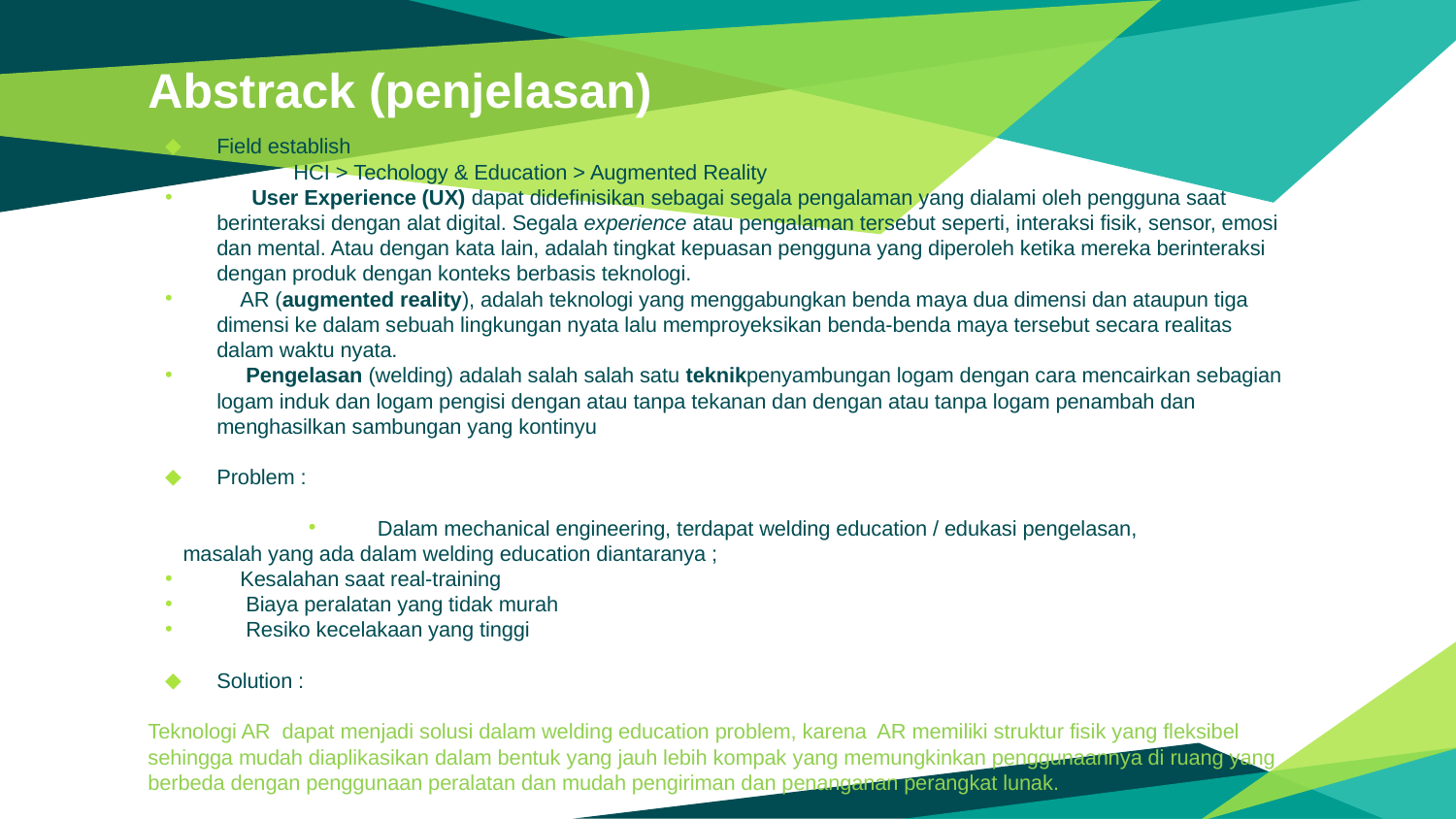

# Abstrack (penjelasan)
Field establish
	HCI > Techology & Education > Augmented Reality
      User Experience (UX) dapat didefinisikan sebagai segala pengalaman yang dialami oleh pengguna saat berinteraksi dengan alat digital. Segala experience atau pengalaman tersebut seperti, interaksi fisik, sensor, emosi dan mental. Atau dengan kata lain, adalah tingkat kepuasan pengguna yang diperoleh ketika mereka berinteraksi dengan produk dengan konteks berbasis teknologi.
    AR (augmented reality), adalah teknologi yang menggabungkan benda maya dua dimensi dan ataupun tiga dimensi ke dalam sebuah lingkungan nyata lalu memproyeksikan benda-benda maya tersebut secara realitas dalam waktu nyata.
     Pengelasan (welding) adalah salah salah satu teknikpenyambungan logam dengan cara mencairkan sebagian logam induk dan logam pengisi dengan atau tanpa tekanan dan dengan atau tanpa logam penambah dan menghasilkan sambungan yang kontinyu

Problem :

    Dalam mechanical engineering, terdapat welding education / edukasi pengelasan,
      masalah yang ada dalam welding education diantaranya ;
    Kesalahan saat real-training
     Biaya peralatan yang tidak murah
     Resiko kecelakaan yang tinggi

Solution :

Teknologi AR  dapat menjadi solusi dalam welding education problem, karena  AR memiliki struktur fisik yang fleksibel sehingga mudah diaplikasikan dalam bentuk yang jauh lebih kompak yang memungkinkan penggunaannya di ruang yang berbeda dengan penggunaan peralatan dan mudah pengiriman dan penanganan perangkat lunak.